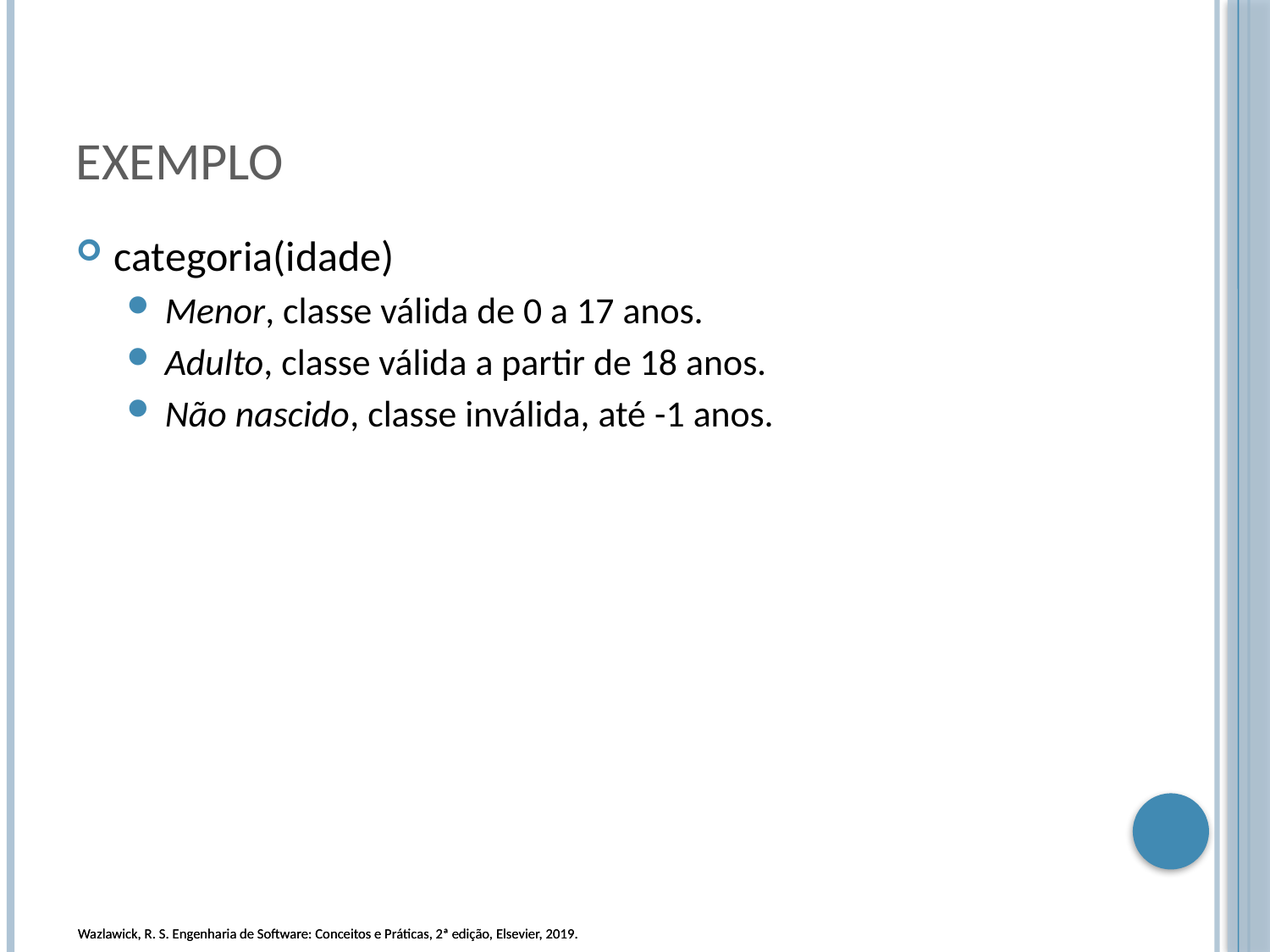

# Exemplo
categoria(idade)
Menor, classe válida de 0 a 17 anos.
Adulto, classe válida a partir de 18 anos.
Não nascido, classe inválida, até -1 anos.